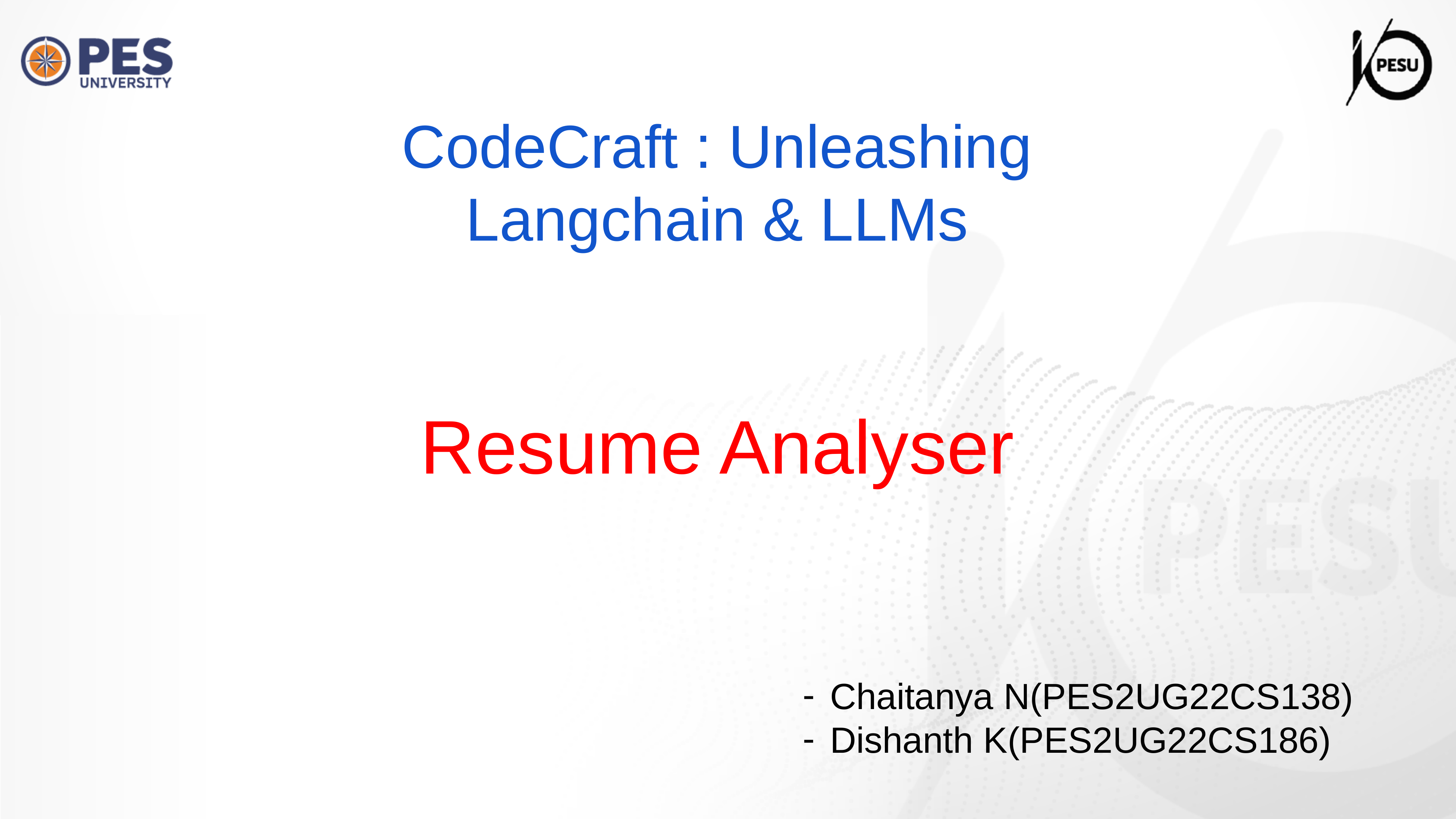

CodeCraft : Unleashing Langchain & LLMs

Resume Analyser
Chaitanya N(PES2UG22CS138)
Dishanth K(PES2UG22CS186)